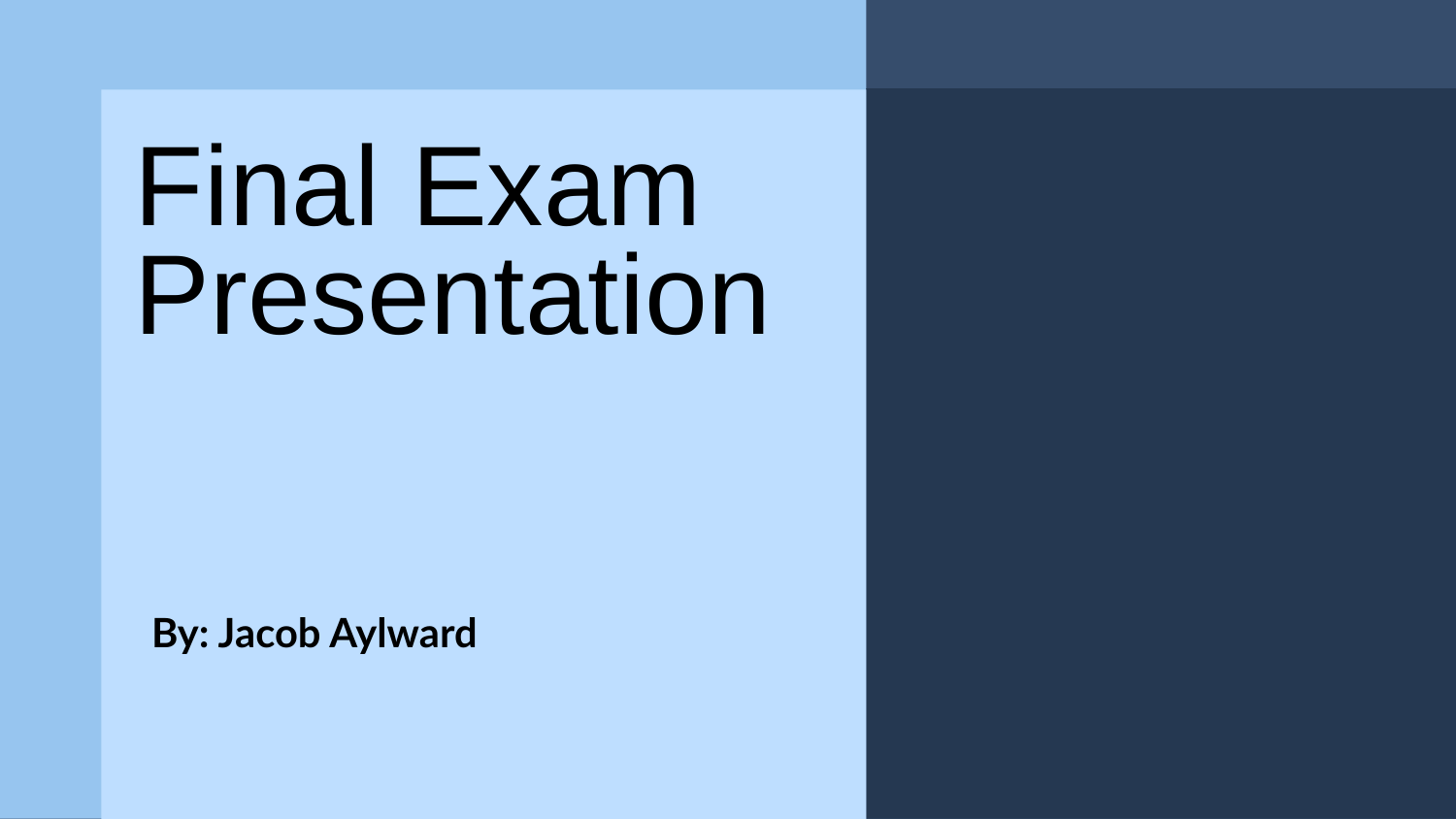

# Final Exam Presentation
By: Jacob Aylward